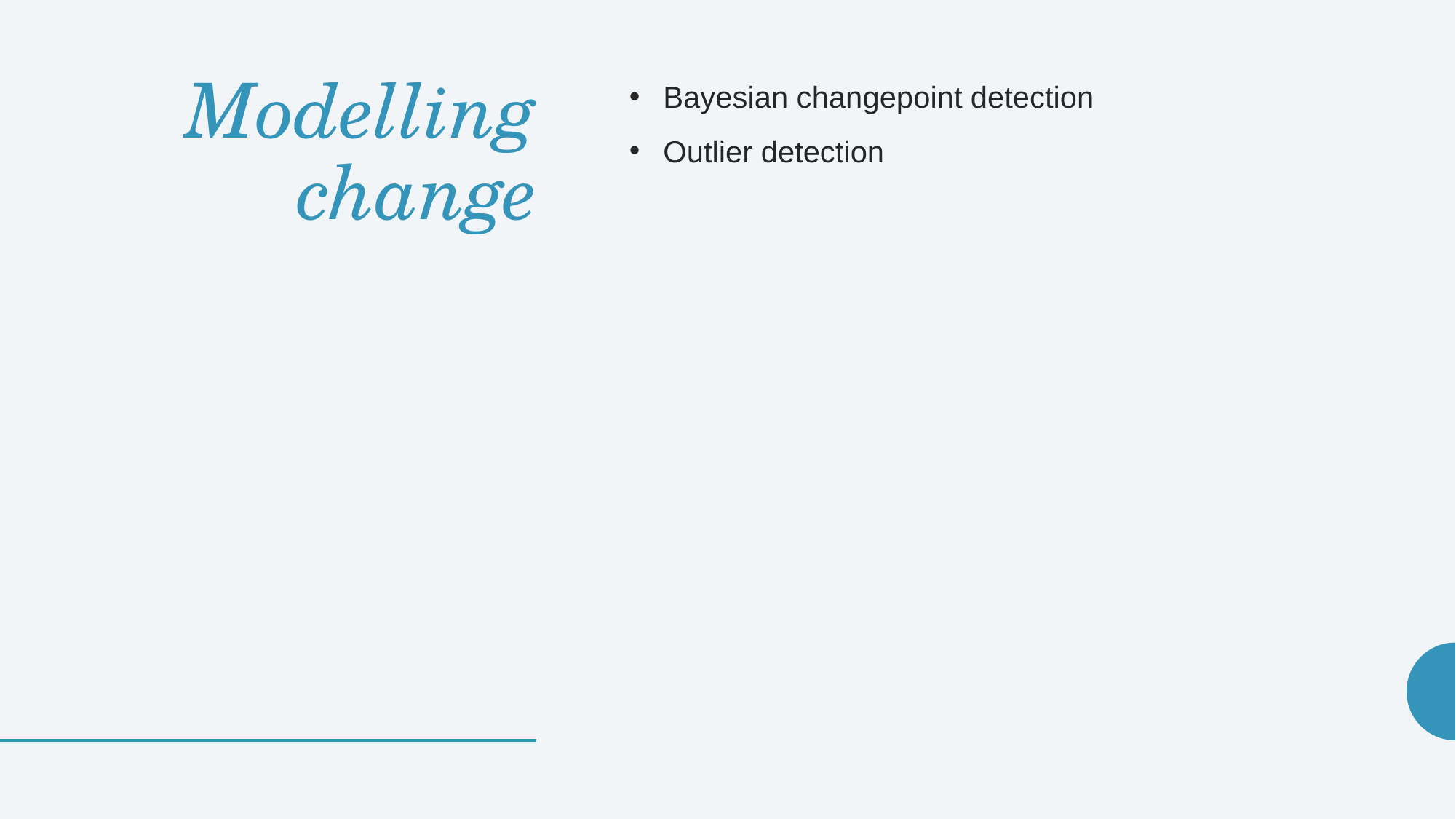

# Modelling change
Bayesian changepoint detection
Outlier detection